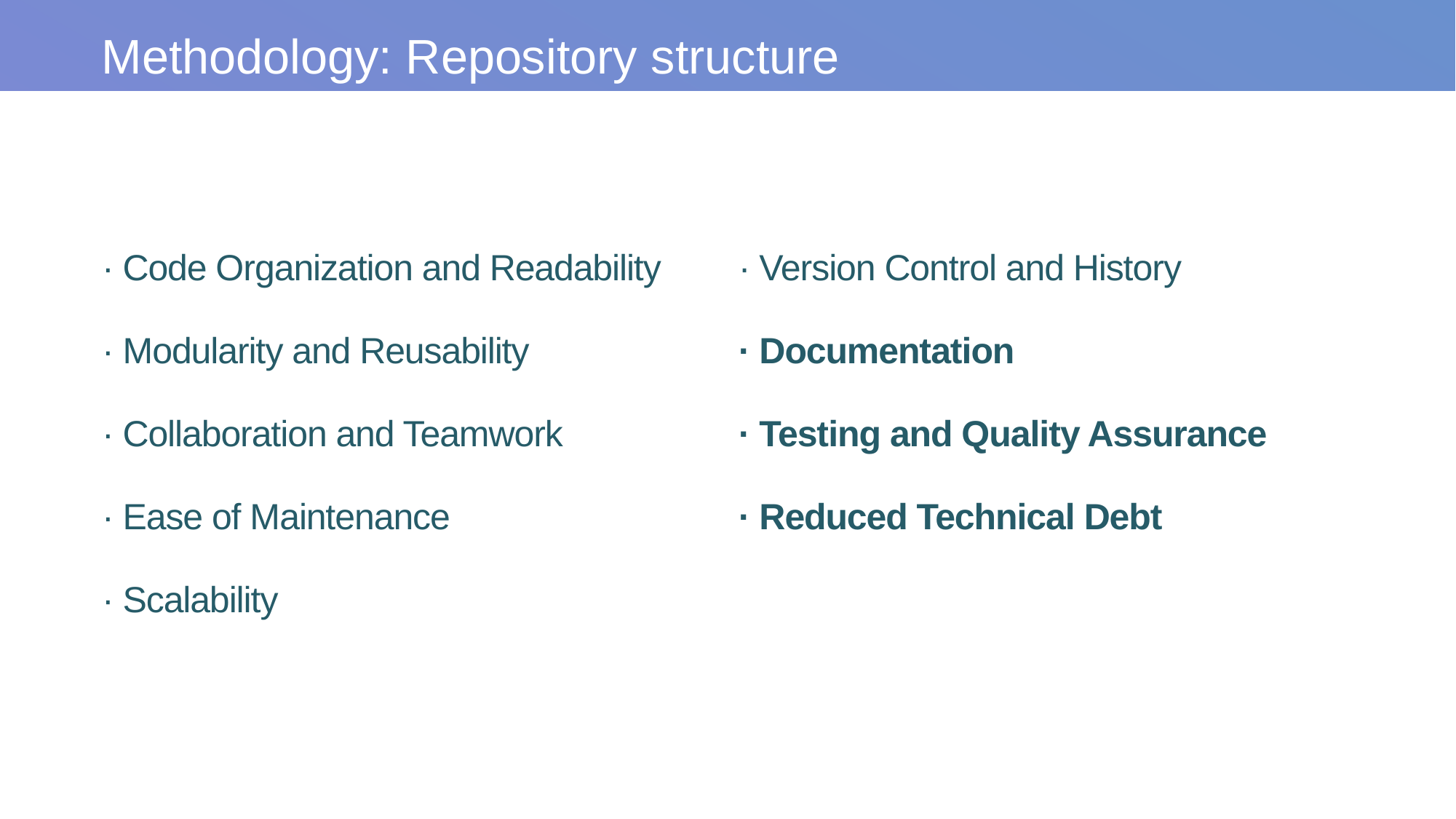

Methodology: Repository structure

· Version Control and History

· Documentation
· Testing and Quality Assurance
· Reduced Technical Debt

# · Code Organization and Readability · Modularity and Reusability · Collaboration and Teamwork · Ease of Maintenance · Scalability